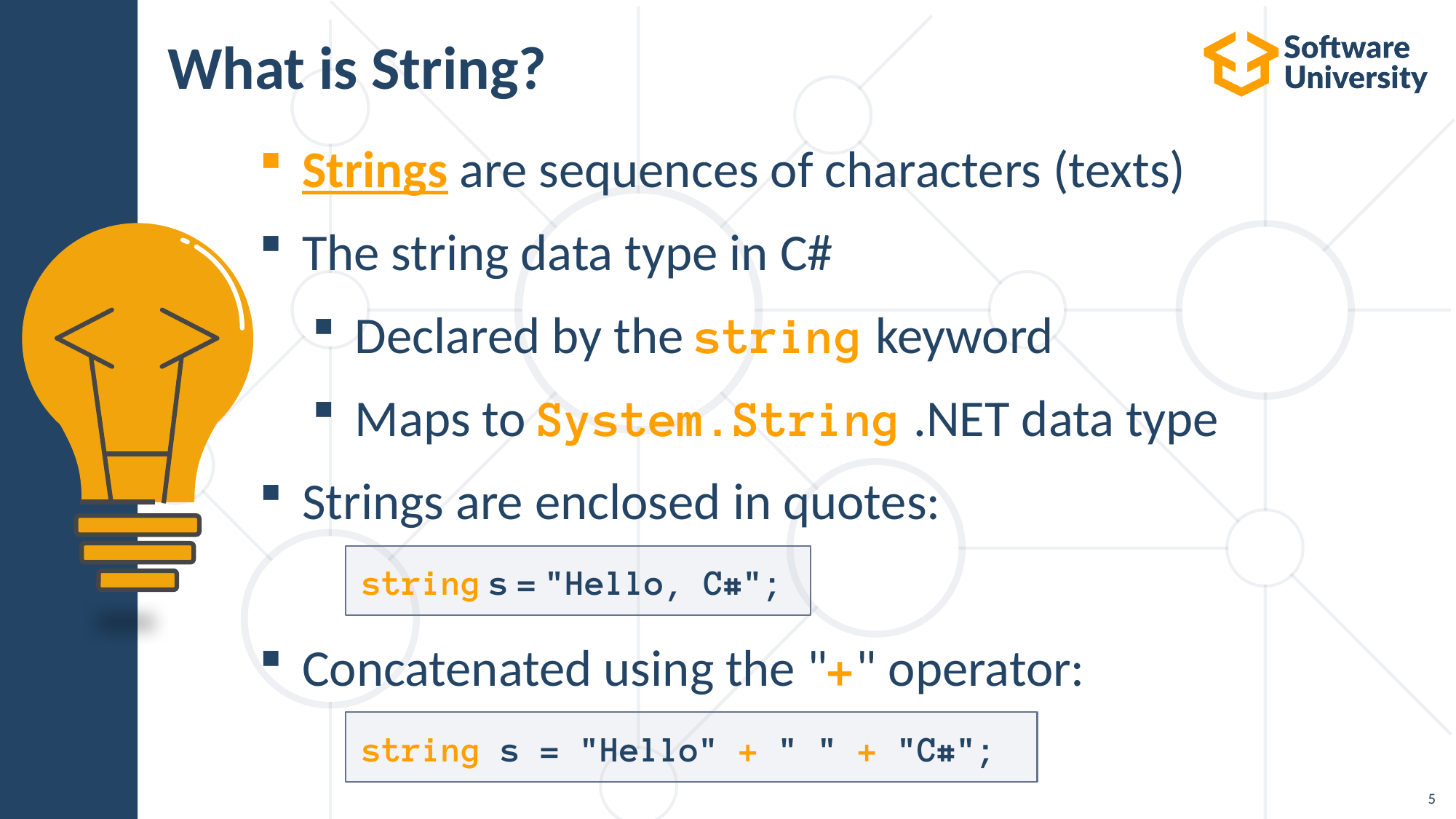

# What is String?
Strings are sequences of characters (texts)
The string data type in C#
Declared by the string keyword
Maps to System.String .NET data type
Strings are enclosed in quotes:

Concatenated using the "+" operator:
string s = "Hello, C#";
string s = "Hello" + " " + "C#";
5